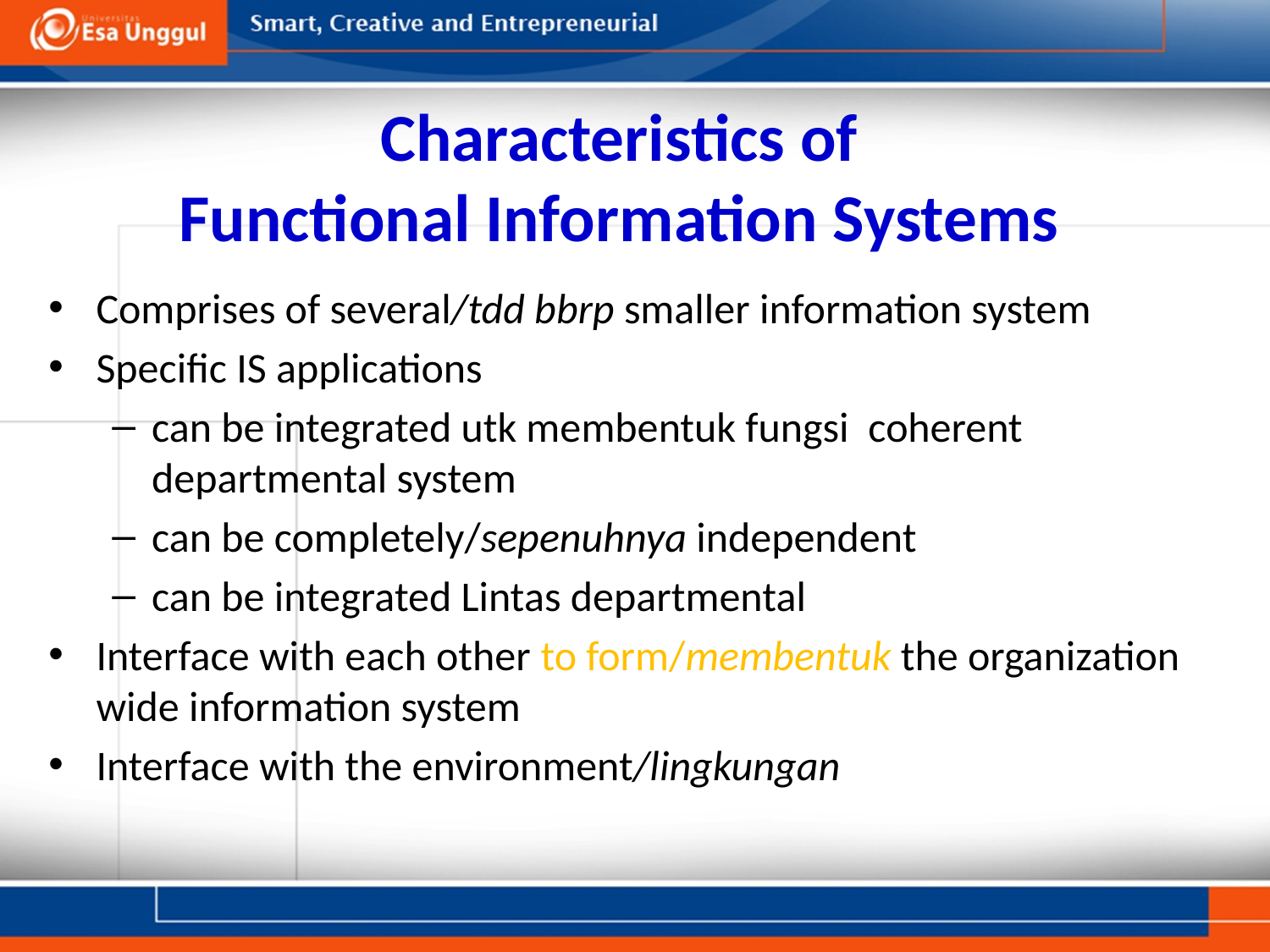

# Characteristics of Functional Information Systems
Comprises of several/tdd bbrp smaller information system
Specific IS applications
can be integrated utk membentuk fungsi  coherent departmental system
can be completely/sepenuhnya independent
can be integrated Lintas departmental
Interface with each other to form/membentuk the organization wide information system
Interface with the environment/lingkungan